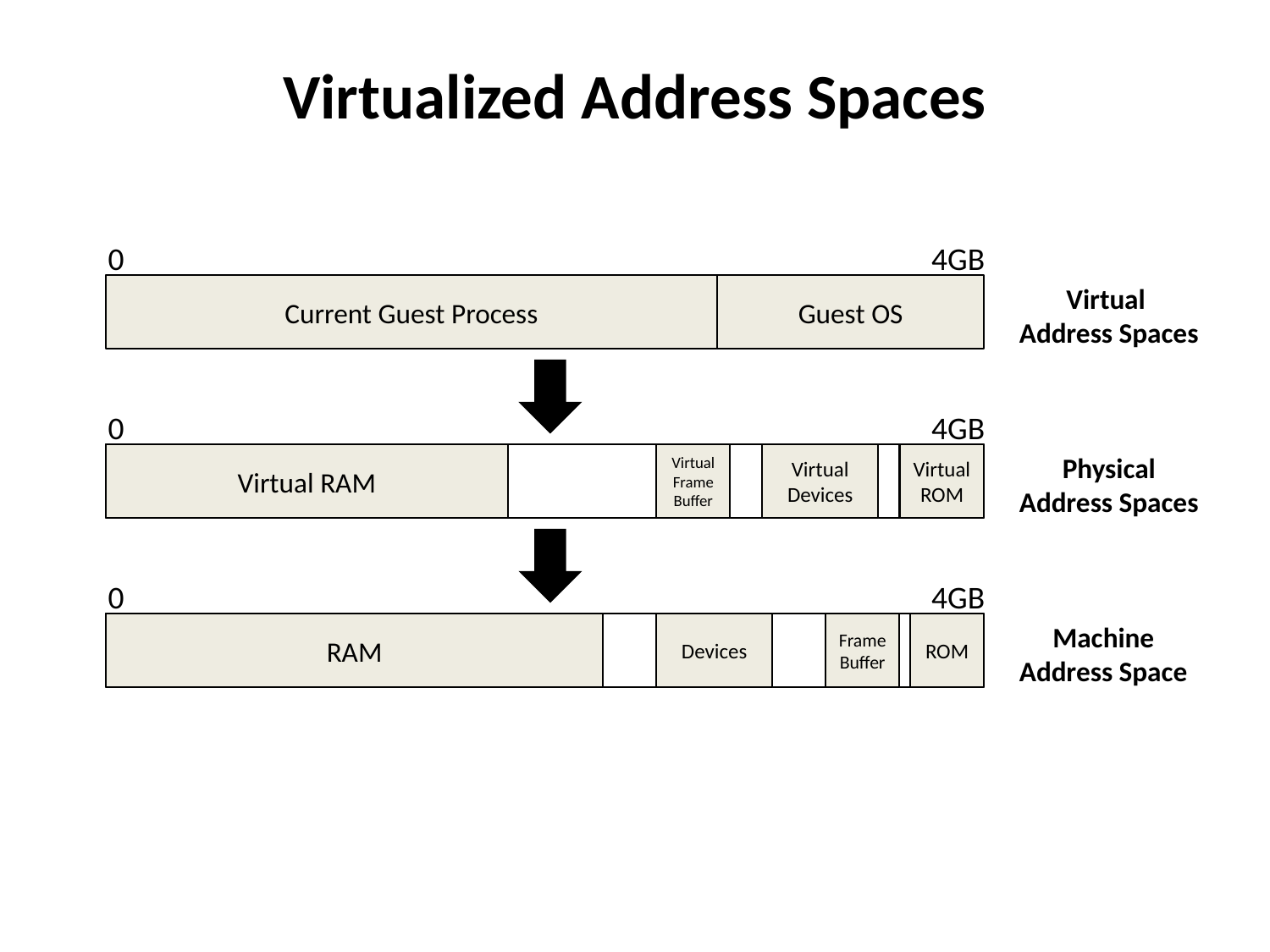

# Virtualized Address Spaces
0
4GB
Current Guest Process
Guest OS
Virtual
Address Spaces

0
4GB

Virtual RAM
Virtual
Frame
Buffer
Virtual
Devices
Virtual
ROM
Physical
Address Spaces

0
4GB

RAM
Devices
Frame
Buffer
ROM
Machine
Address Space